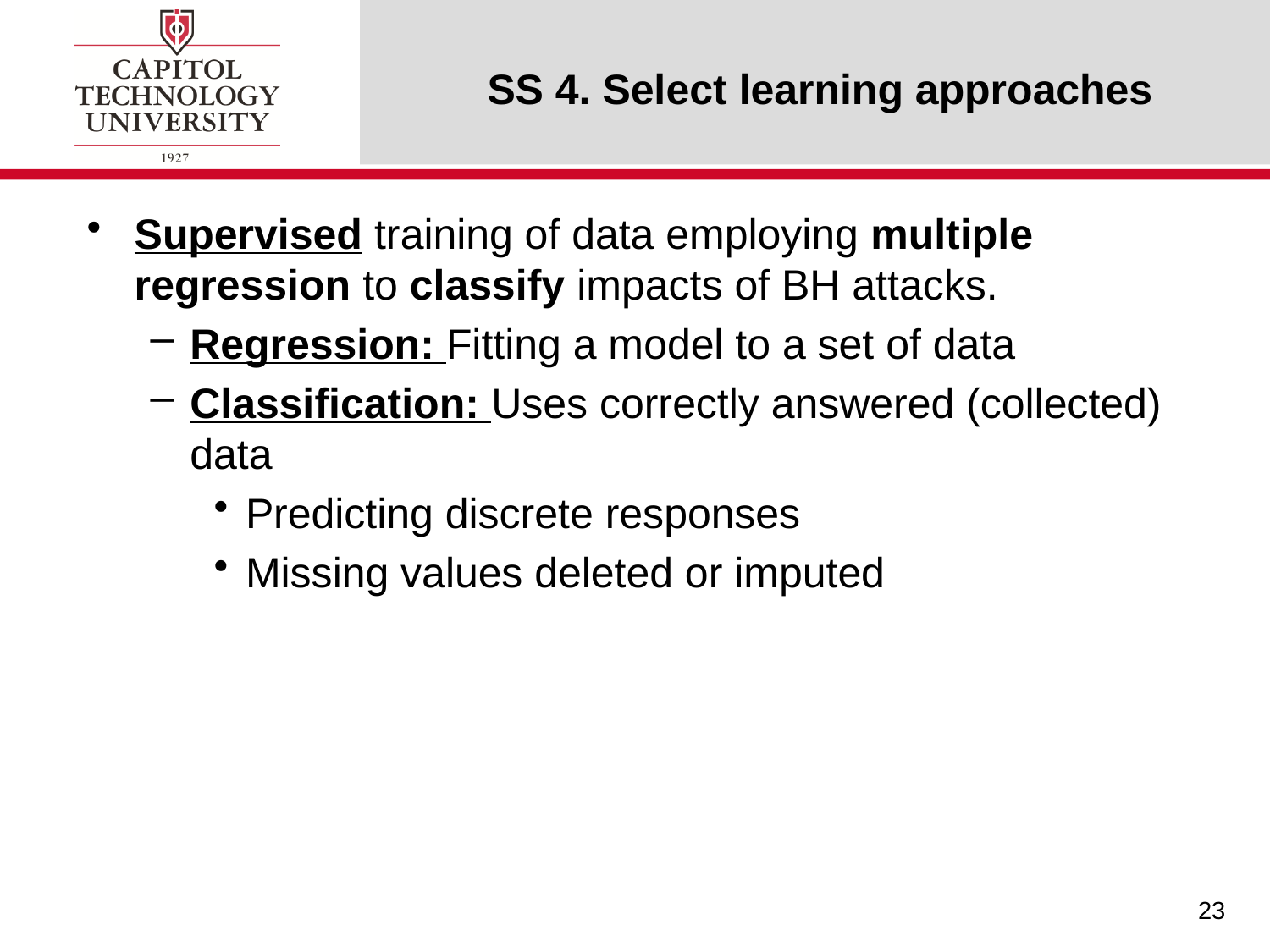

# SS 4. Select learning approaches
Supervised training of data employing multiple regression to classify impacts of BH attacks.
Regression: Fitting a model to a set of data
Classification: Uses correctly answered (collected)  data
Predicting discrete responses
Missing values deleted or imputed

23